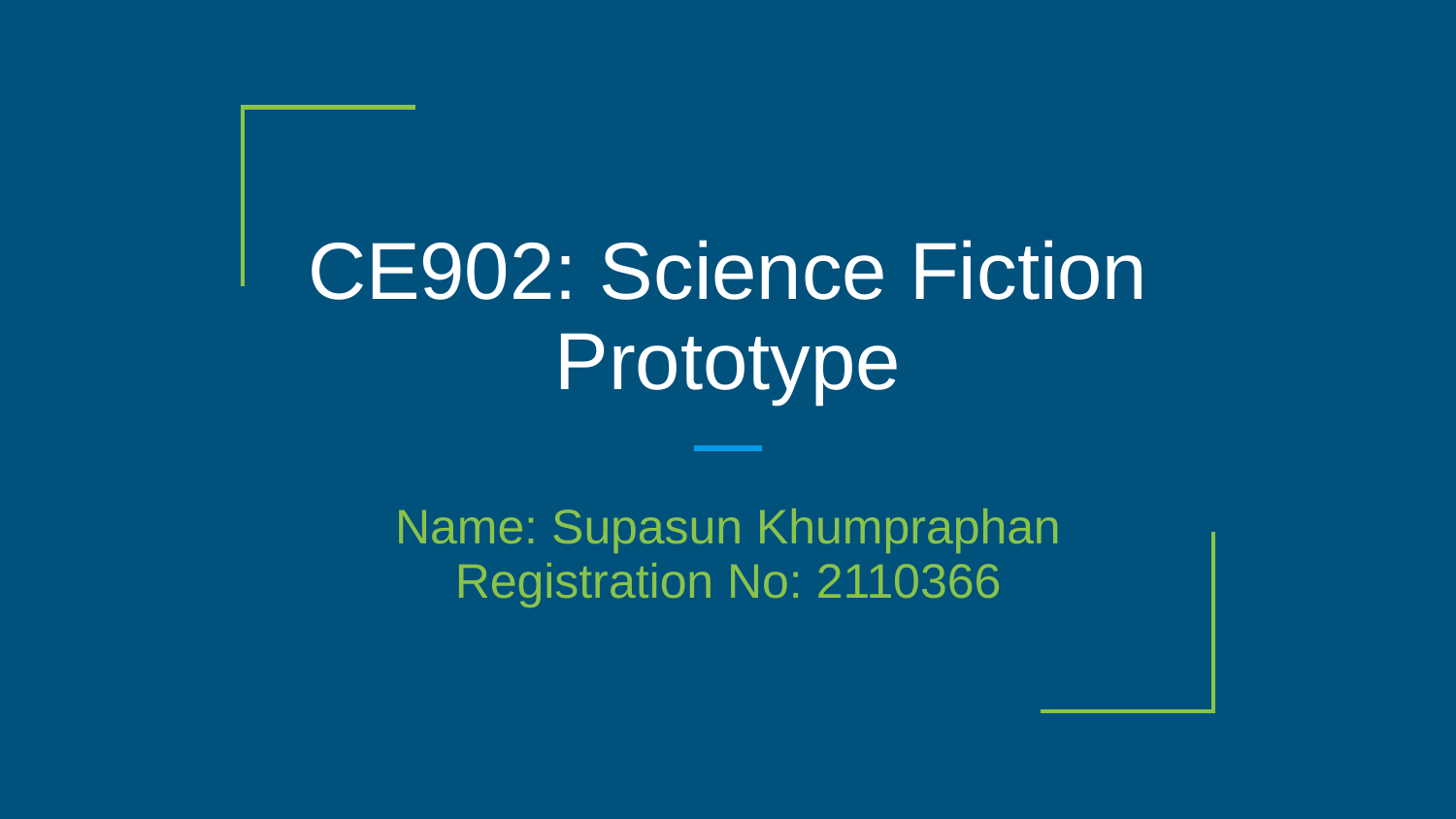

# CE902: Science Fiction Prototype
Name: Supasun Khumpraphan Registration No: 2110366